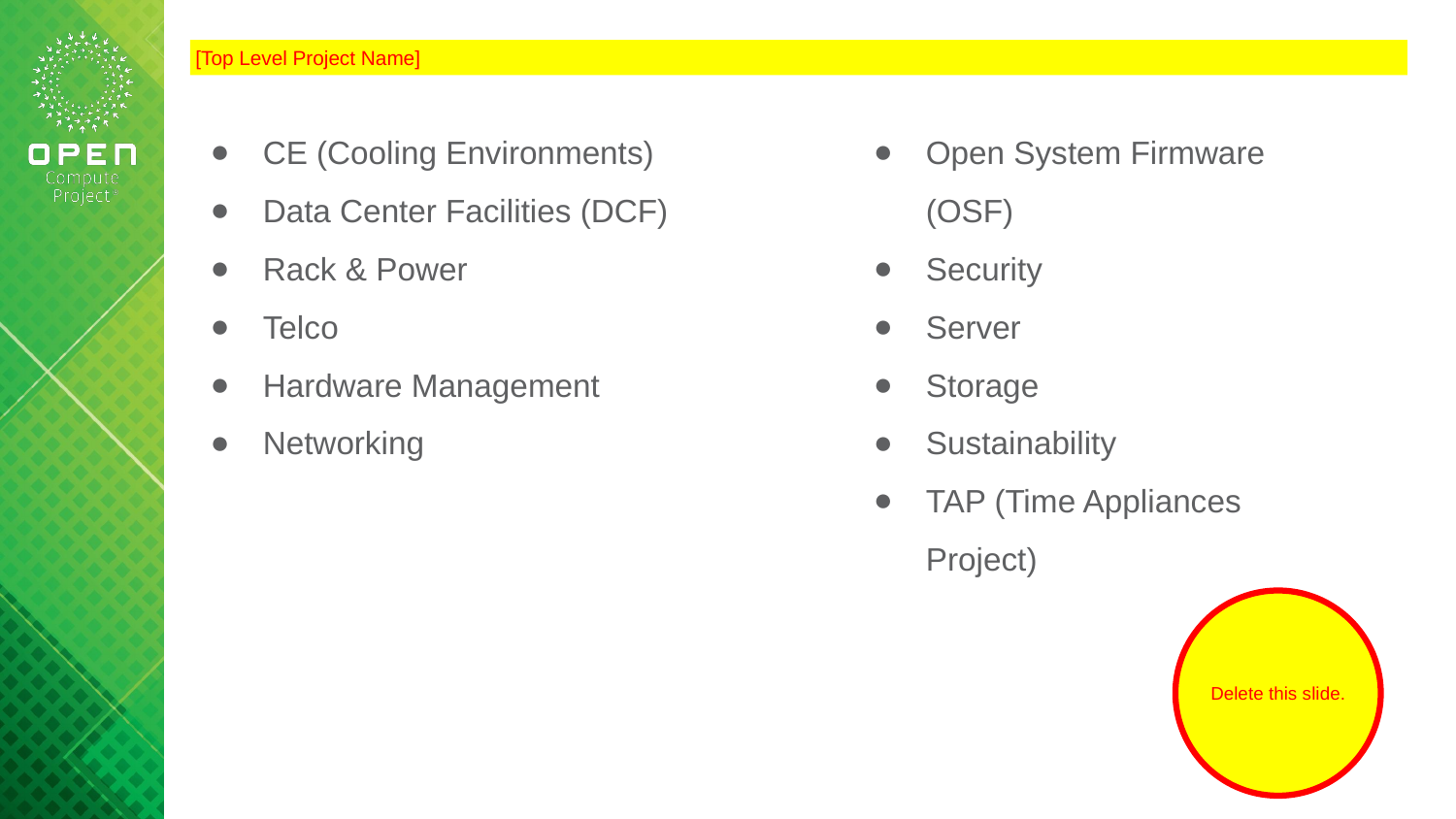

[Top Level Project Name]
CE (Cooling Environments)
Data Center Facilities (DCF)
Rack & Power
Telco
Hardware Management
Networking
Open System Firmware (OSF)
Security
Server
Storage
Sustainability
TAP (Time Appliances Project)
Delete this slide.